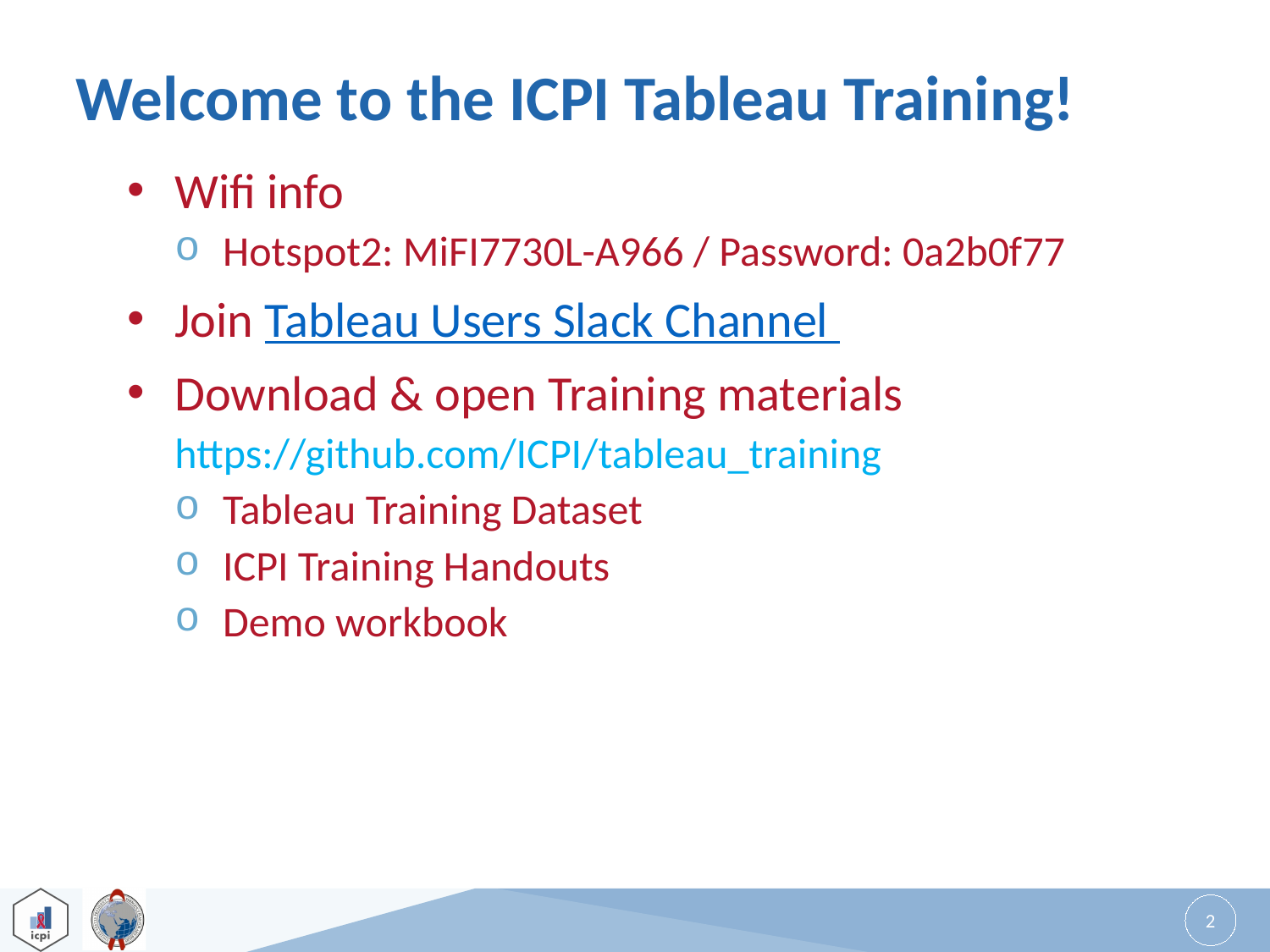

# Welcome to the ICPI Tableau Training!
Wifi info
Hotspot2: MiFI7730L-A966 / Password: 0a2b0f77
Join Tableau Users Slack Channel
Download & open Training materials
https://github.com/ICPI/tableau_training
Tableau Training Dataset
ICPI Training Handouts
Demo workbook

2